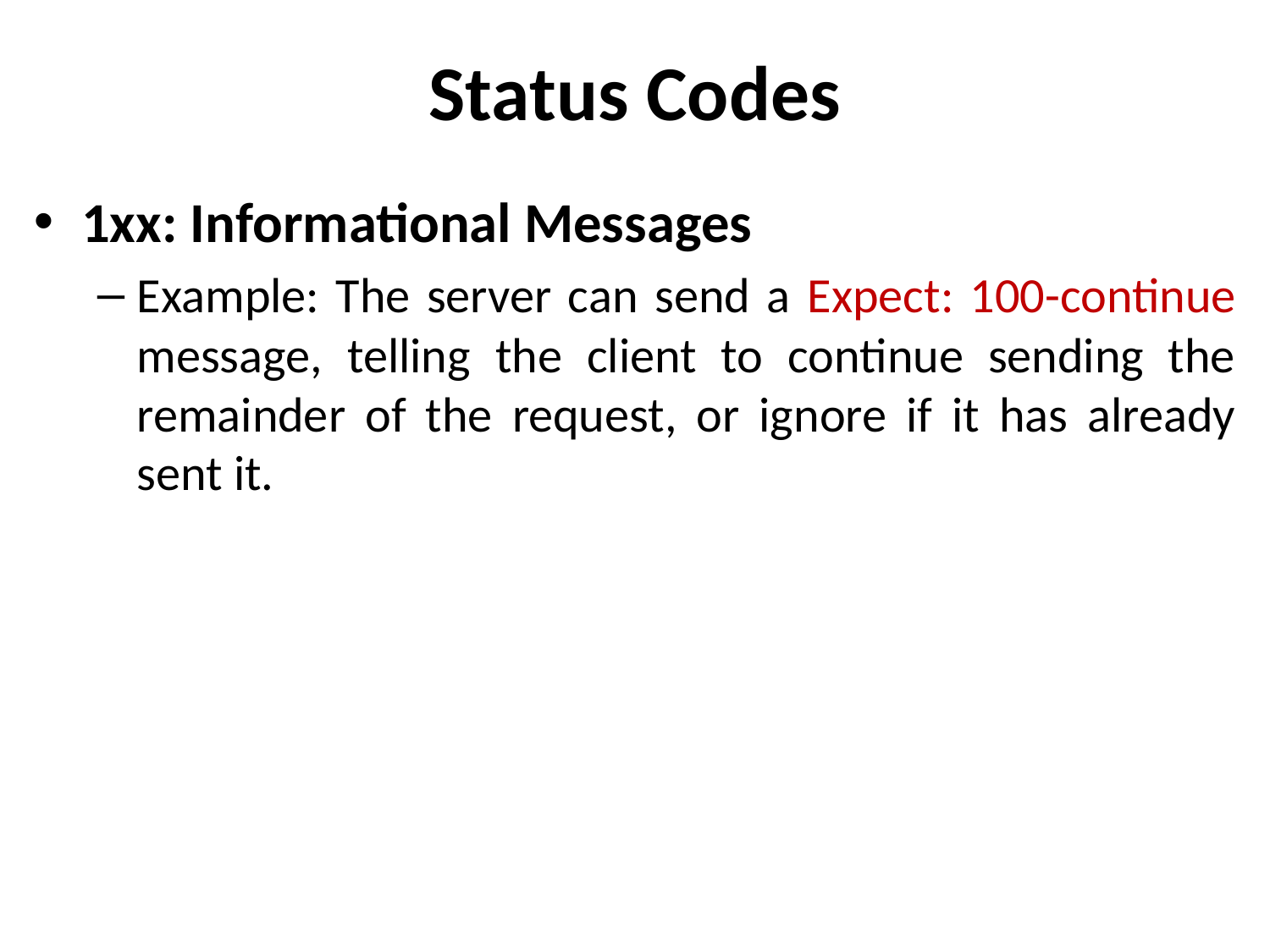

# Status Codes
1xx: Informational Messages
Example: The server can send a Expect: 100-continue message, telling the client to continue sending the remainder of the request, or ignore if it has already sent it.